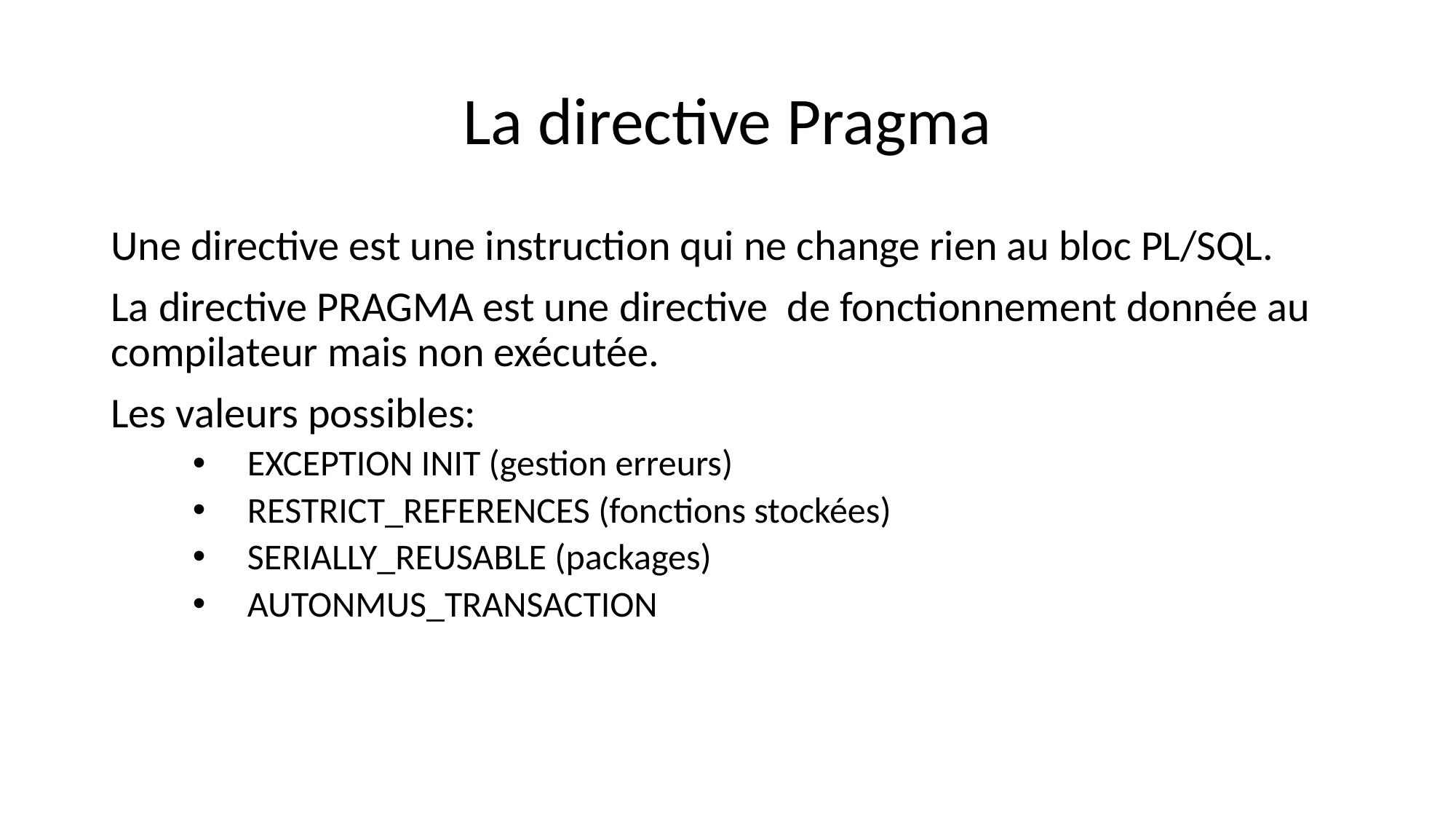

# La directive Pragma
Une directive est une instruction qui ne change rien au bloc PL/SQL.
La directive PRAGMA est une directive  de fonctionnement donnée au compilateur mais non exécutée.
Les valeurs possibles:
EXCEPTION INIT (gestion erreurs)
RESTRICT_REFERENCES (fonctions stockées)
SERIALLY_REUSABLE (packages)
AUTONMUS_TRANSACTION